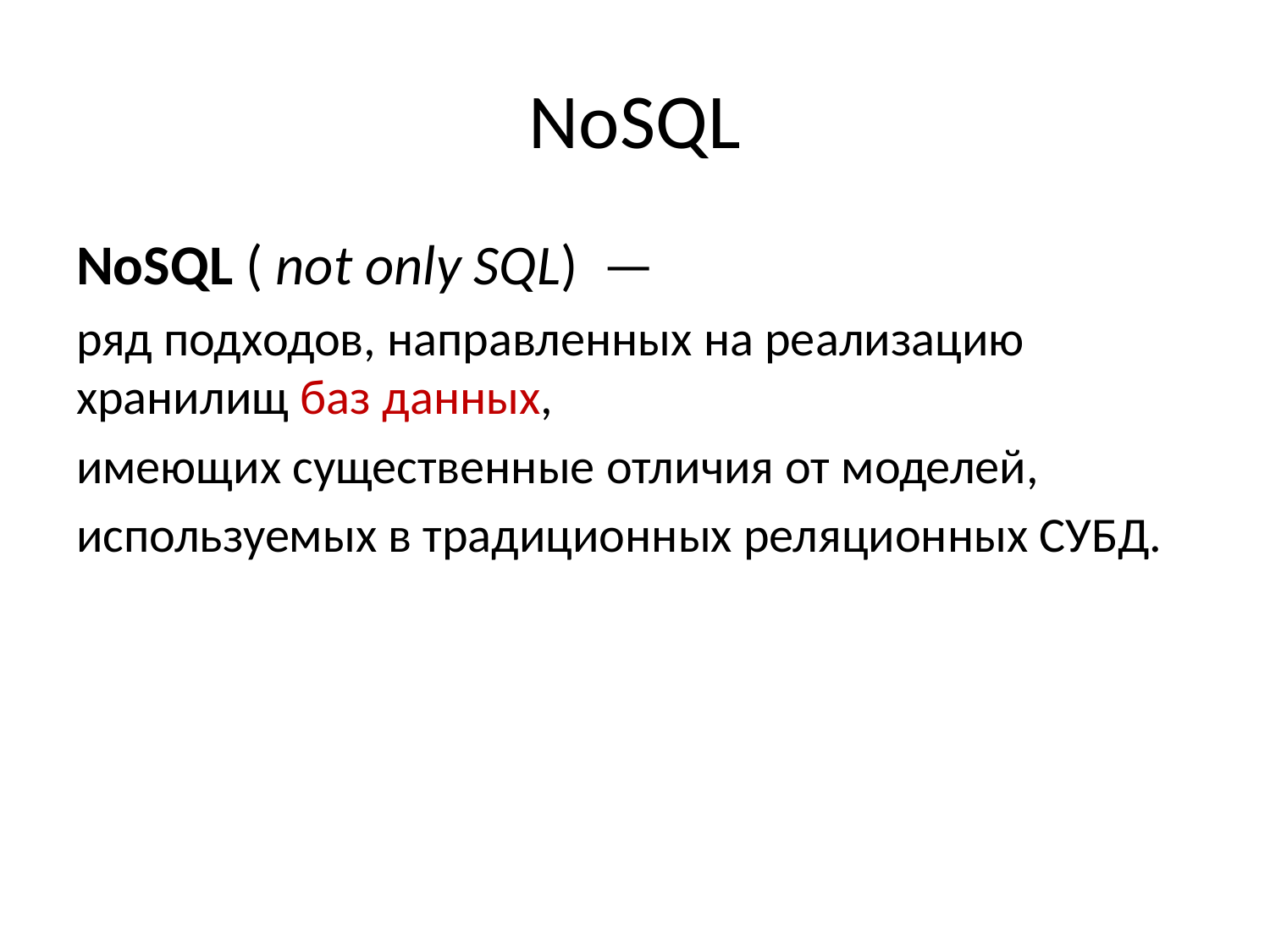

# NoSQL
NoSQL ( not only SQL)  —
ряд подходов, направленных на реализацию хранилищ баз данных,
имеющих существенные отличия от моделей,
используемых в традиционных реляционных СУБД.